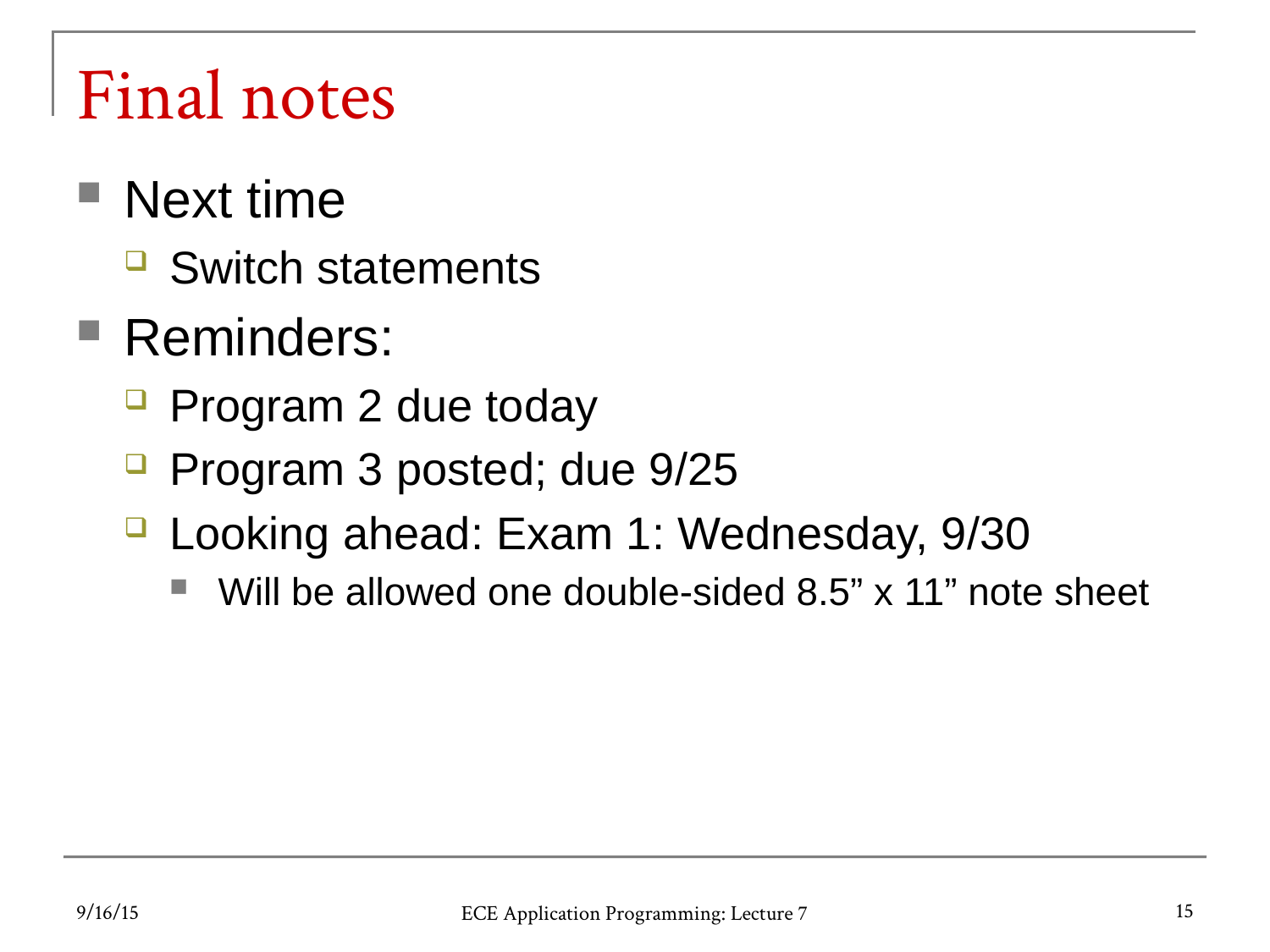

# Final notes
Next time
Switch statements
Reminders:
Program 2 due today
Program 3 posted; due 9/25
Looking ahead: Exam 1: Wednesday, 9/30
Will be allowed one double-sided 8.5” x 11” note sheet

9/16/15
15
ECE Application Programming: Lecture 7